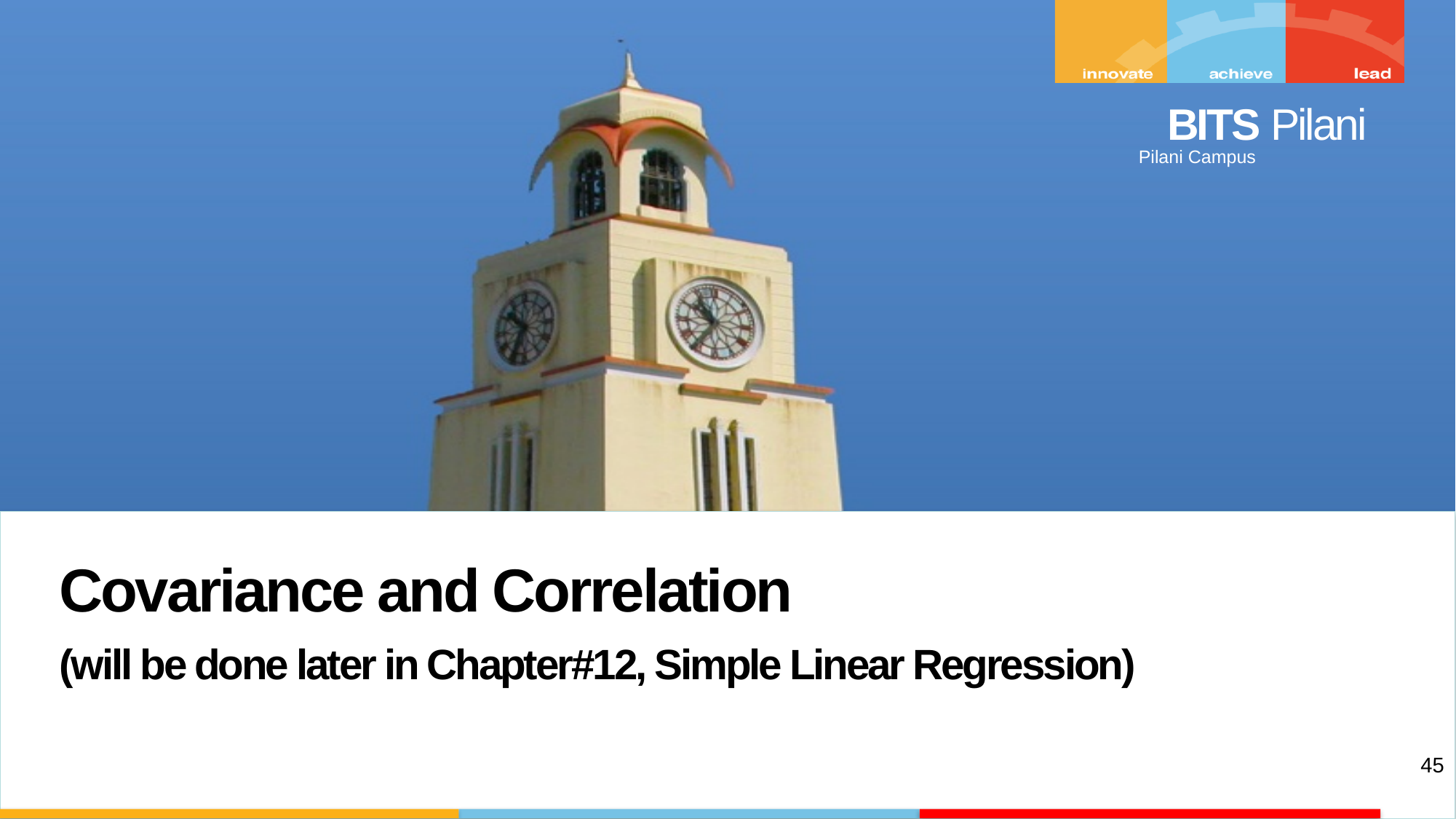

Covariance and Correlation
(will be done later in Chapter#12, Simple Linear Regression)
45